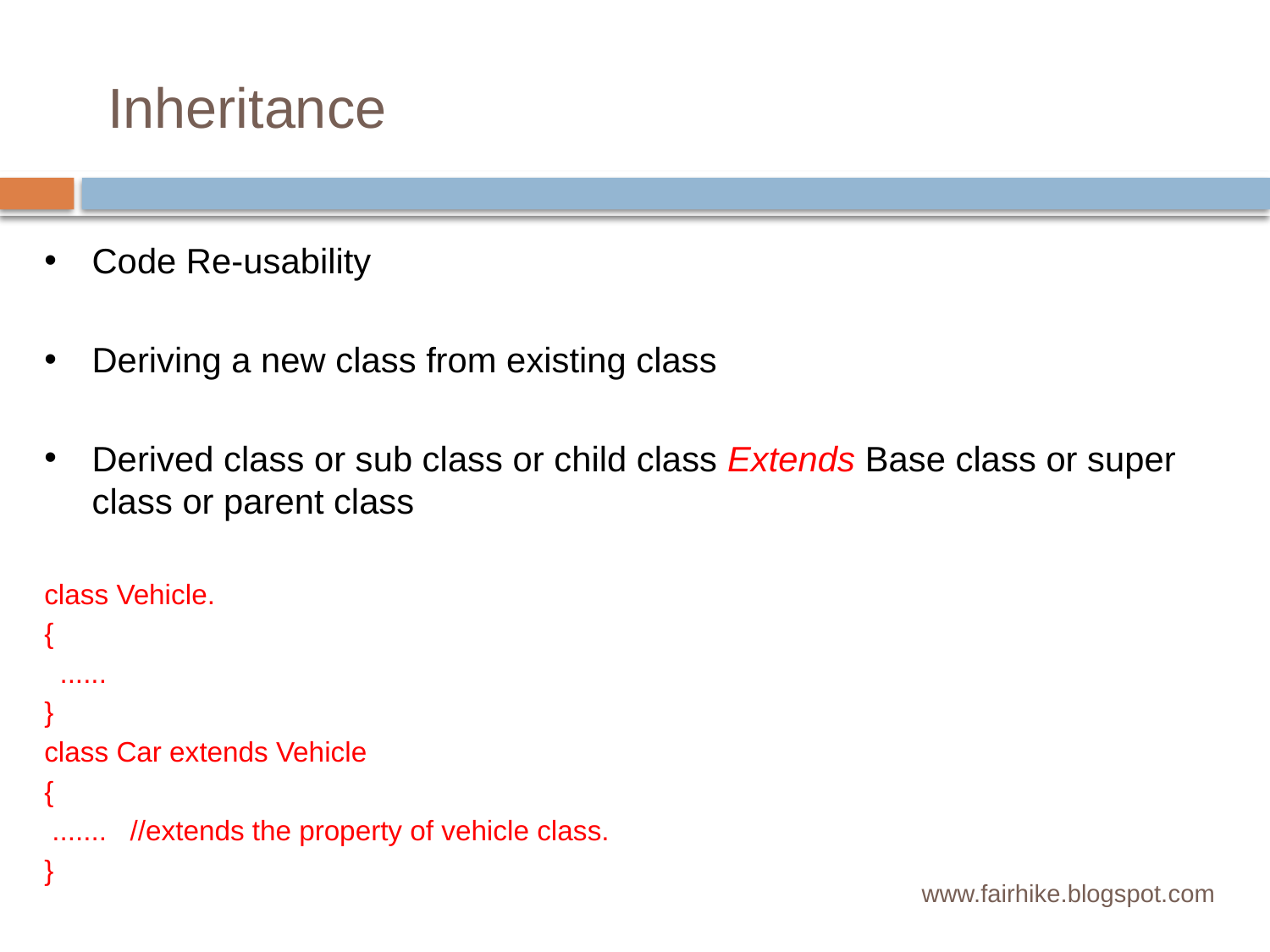

# Inheritance
Code Re-usability

Deriving a new class from existing class

Derived class or sub class or child class Extends Base class or super class or parent class

class Vehicle.
{
  ......
}
class Car extends Vehicle
{
 .......   //extends the property of vehicle class.
}
www.fairhike.blogspot.com